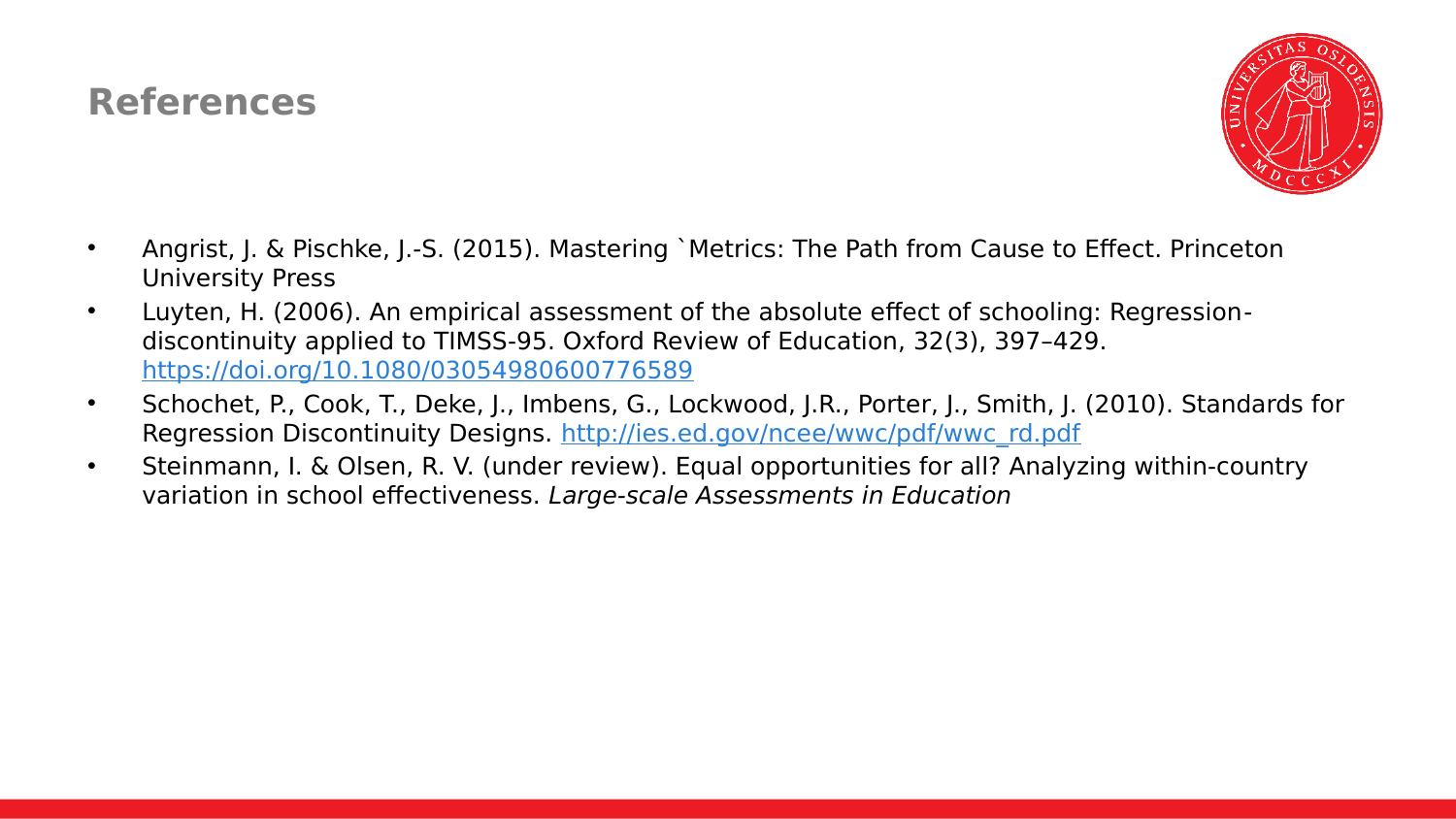

# References
Angrist, J. & Pischke, J.-S. (2015). Mastering `Metrics: The Path from Cause to Effect. Princeton University Press
Luyten, H. (2006). An empirical assessment of the absolute effect of schooling: Regression‐discontinuity applied to TIMSS‐95. Oxford Review of Education, 32(3), 397–429. https://doi.org/10.1080/03054980600776589
Schochet, P., Cook, T., Deke, J., Imbens, G., Lockwood, J.R., Porter, J., Smith, J. (2010). Standards for Regression Discontinuity Designs. http://ies.ed.gov/ncee/wwc/pdf/wwc_rd.pdf
Steinmann, I. & Olsen, R. V. (under review). Equal opportunities for all? Analyzing within-country variation in school effectiveness. Large-scale Assessments in Education